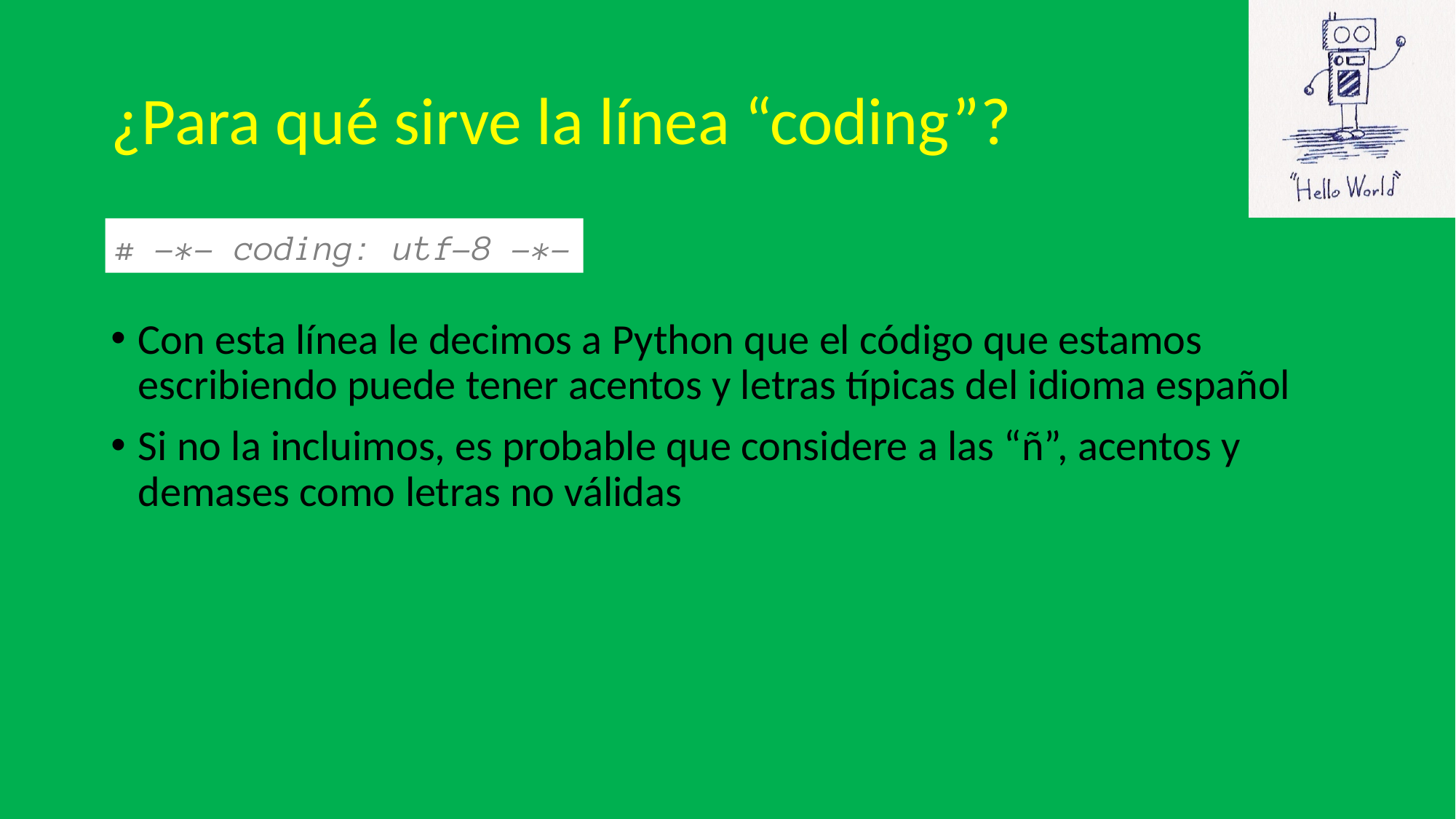

# ¿Para qué sirve la línea “coding”?
# -*- coding: utf-8 -*-
Con esta línea le decimos a Python que el código que estamos escribiendo puede tener acentos y letras típicas del idioma español
Si no la incluimos, es probable que considere a las “ñ”, acentos y demases como letras no válidas